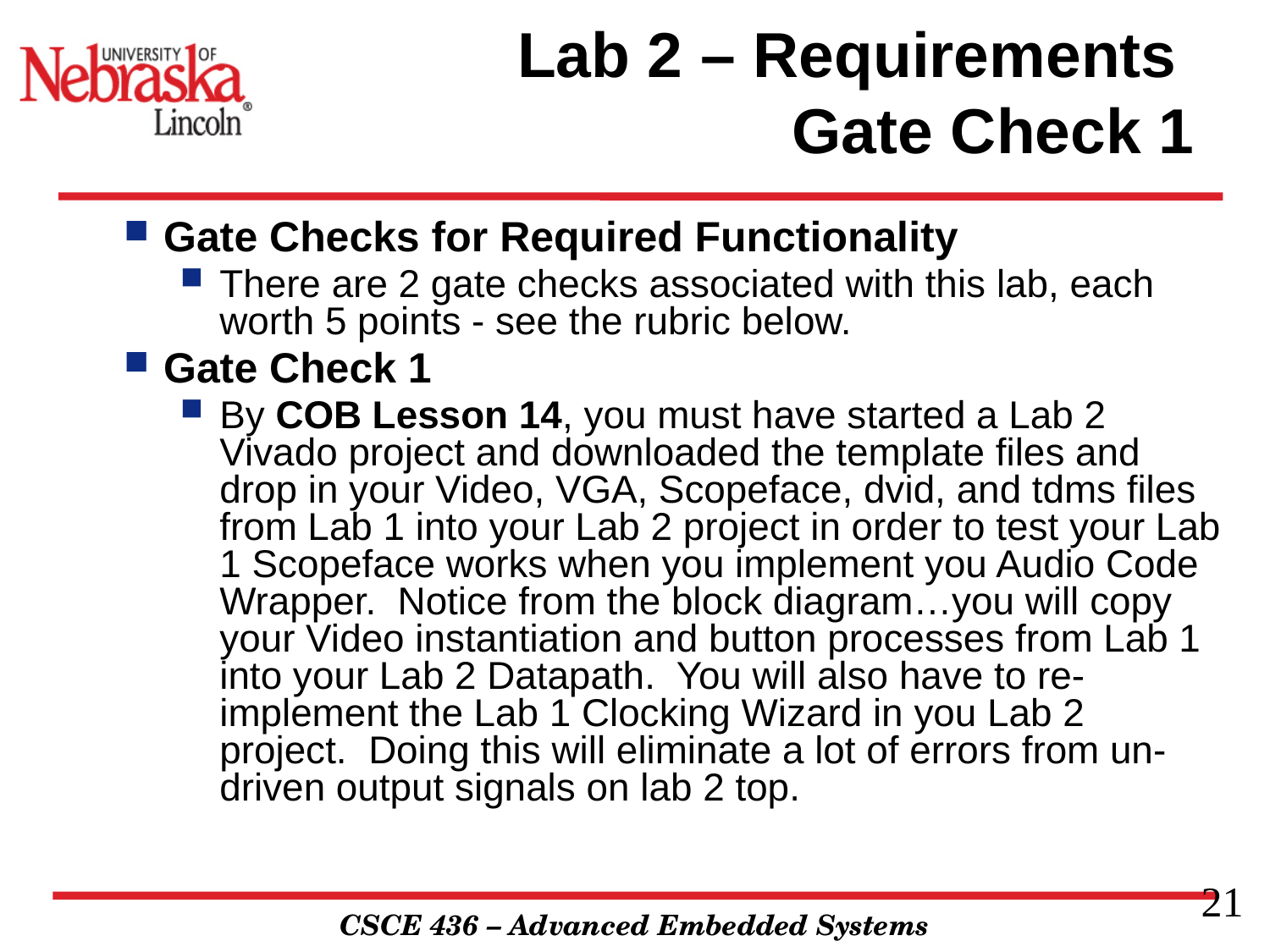

# Lab 2 – Requirements Gate Check 1
Gate Checks for Required Functionality
There are 2 gate checks associated with this lab, each worth 5 points - see the rubric below.
Gate Check 1
By COB Lesson 14, you must have started a Lab 2 Vivado project and downloaded the template files and drop in your Video, VGA, Scopeface, dvid, and tdms files from Lab 1 into your Lab 2 project in order to test your Lab 1 Scopeface works when you implement you Audio Code Wrapper.  Notice from the block diagram…you will copy your Video instantiation and button processes from Lab 1 into your Lab 2 Datapath.  You will also have to re-implement the Lab 1 Clocking Wizard in you Lab 2 project.  Doing this will eliminate a lot of errors from un-driven output signals on lab 2 top.
21